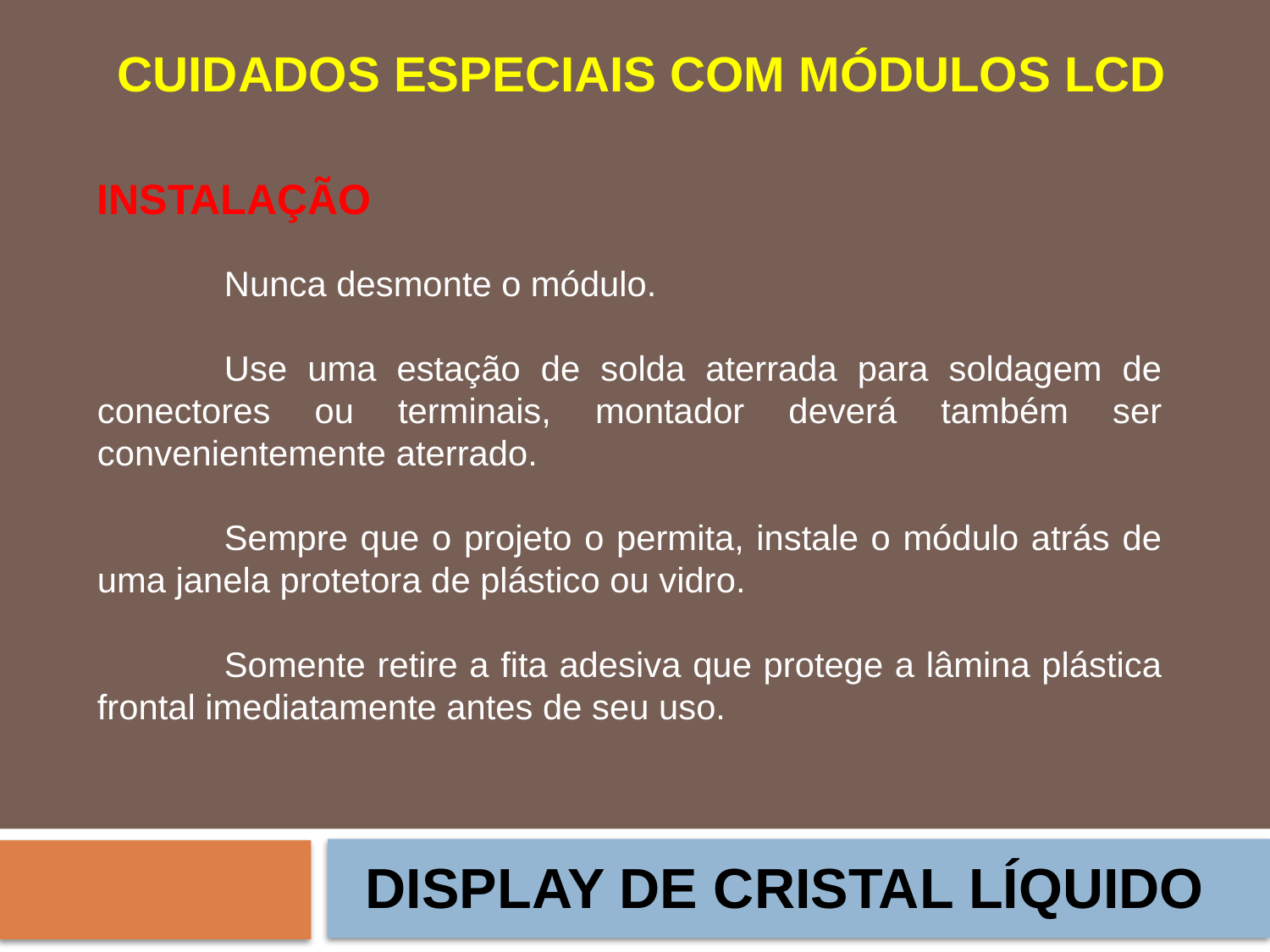

CUIDADOS ESPECIAIS COM MÓDULOS LCD
INSTALAÇÃO

	Nunca desmonte o módulo.

	Use uma estação de solda aterrada para soldagem de conectores ou terminais, montador deverá também ser convenientemente aterrado.

	Sempre que o projeto o permita, instale o módulo atrás de uma janela protetora de plástico ou vidro.

	Somente retire a fita adesiva que protege a lâmina plástica frontal imediatamente antes de seu uso.

DISPLAY DE CRISTAL LÍQUIDO